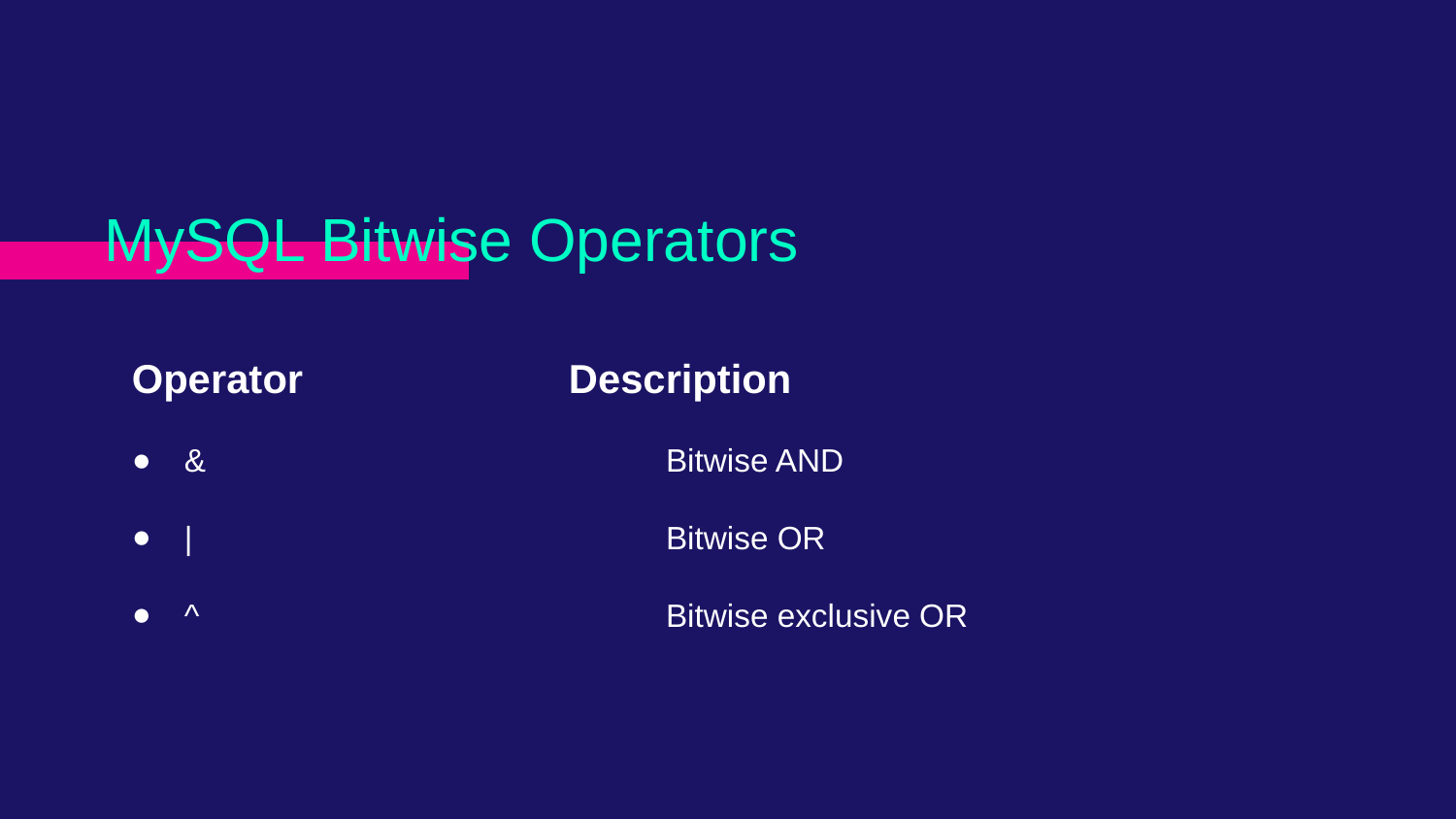

# MySQL Bitwise Operators
Operator		Description
&			     Bitwise AND
|			     Bitwise OR
^			     Bitwise exclusive OR